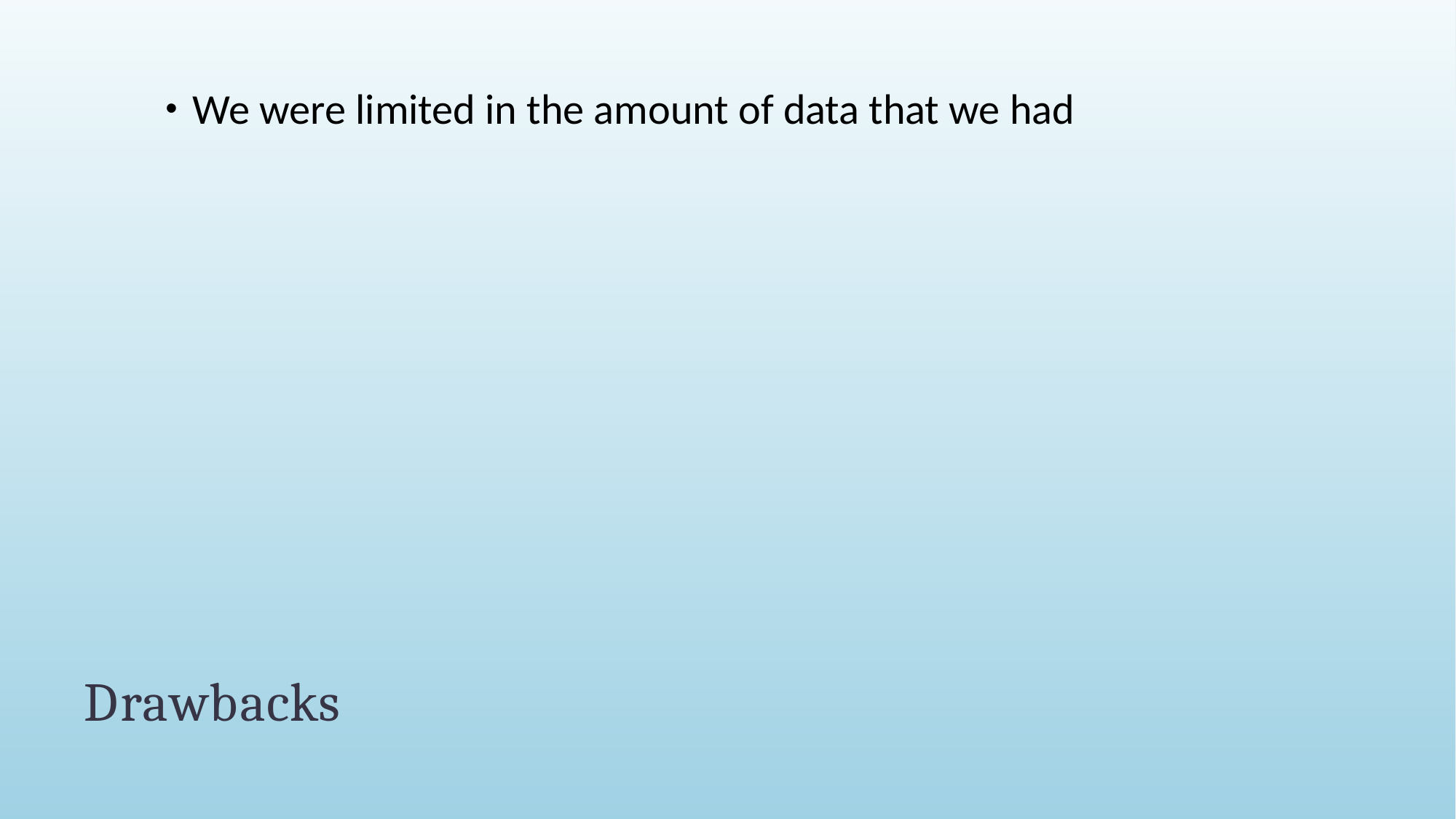

We were limited in the amount of data that we had
# Drawbacks